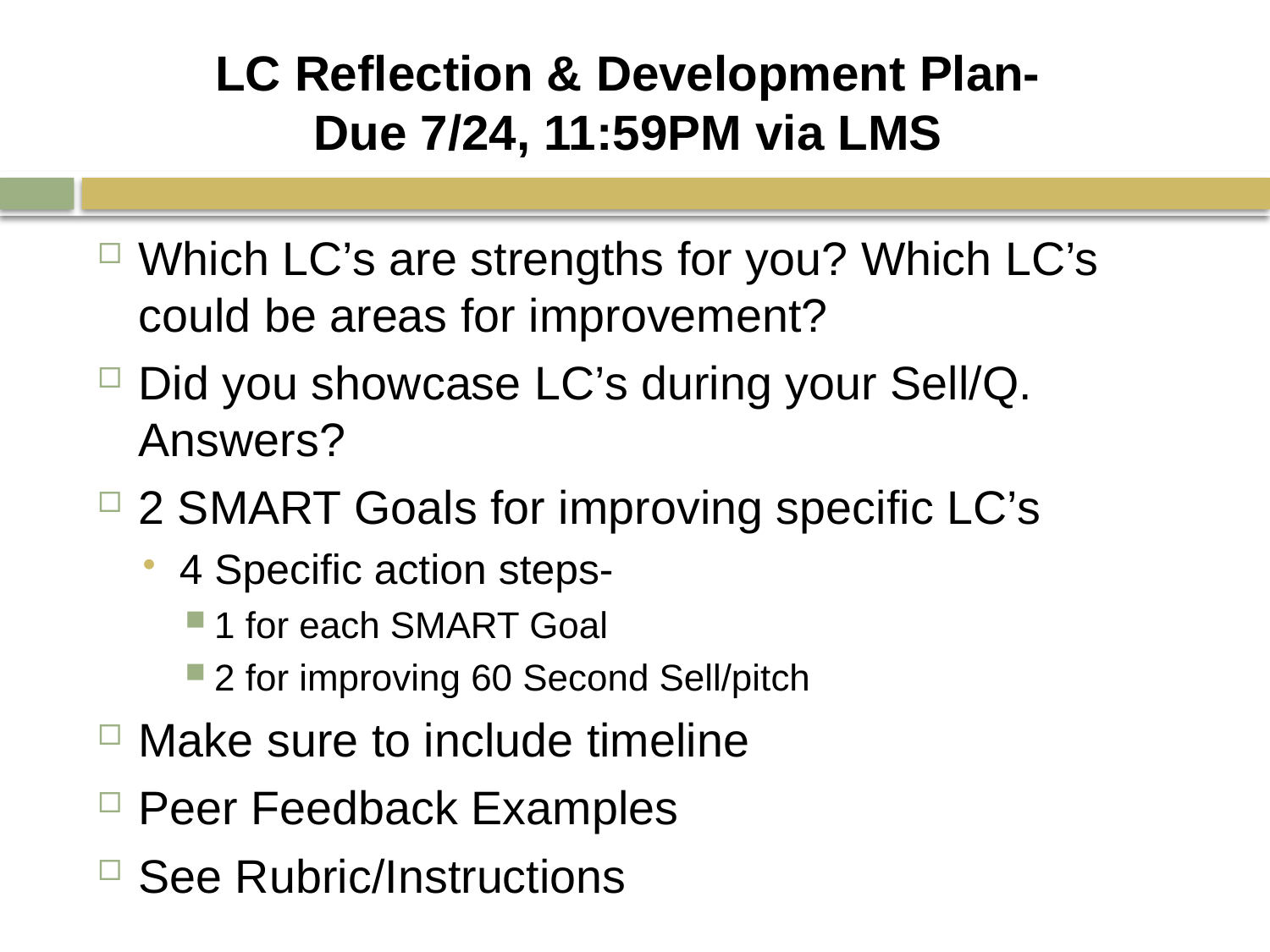

# LC Reflection & Development Plan- Due 7/24, 11:59PM via LMS
Which LC’s are strengths for you? Which LC’s could be areas for improvement?
Did you showcase LC’s during your Sell/Q. Answers?
2 SMART Goals for improving specific LC’s
4 Specific action steps-
1 for each SMART Goal
2 for improving 60 Second Sell/pitch
Make sure to include timeline
Peer Feedback Examples
See Rubric/Instructions